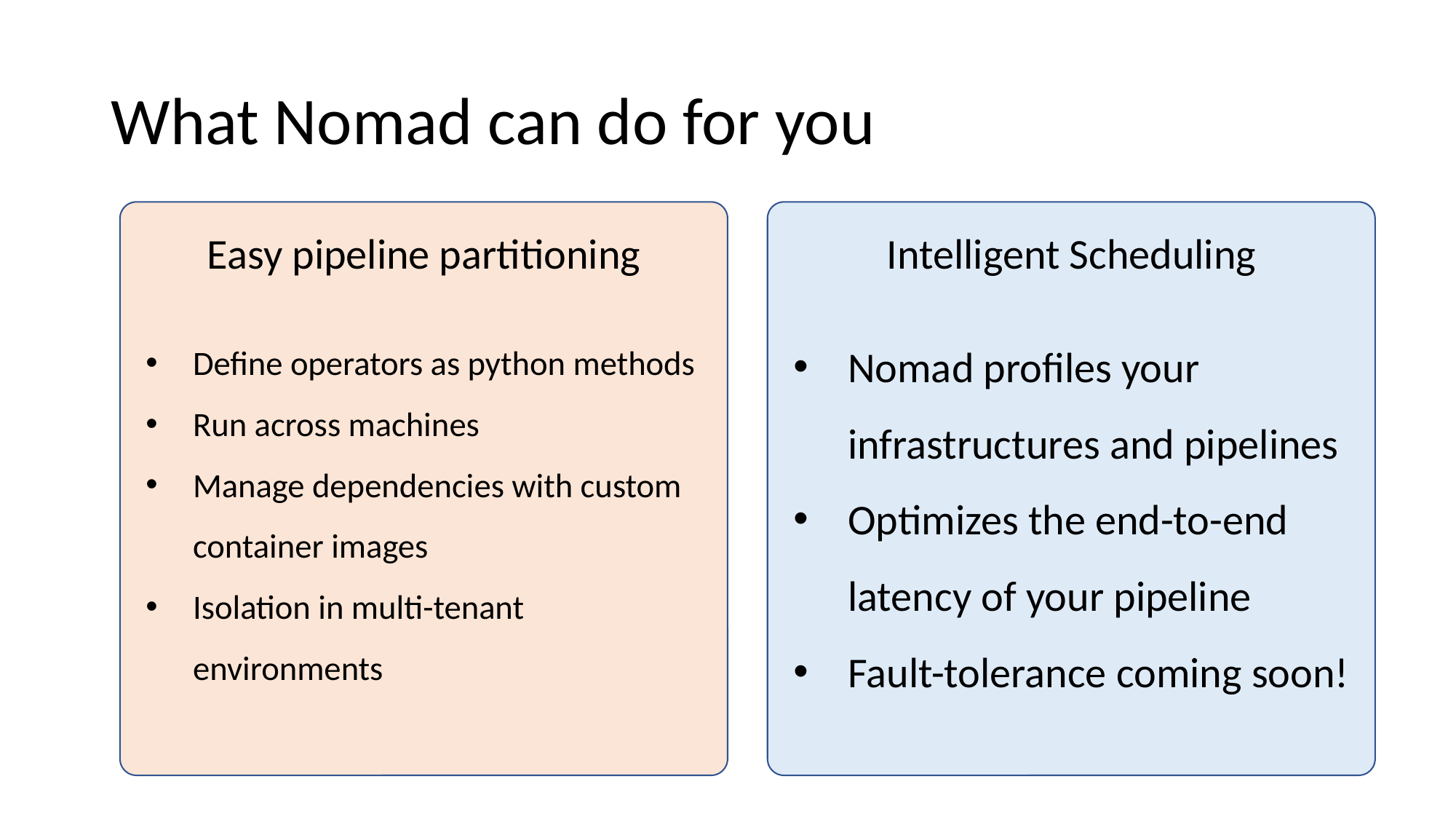

# What Nomad can do for you

Easy pipeline partitioning
Intelligent Scheduling
Nomad profiles your infrastructures and pipelines
Optimizes the end-to-end latency of your pipeline
Fault-tolerance coming soon!

Define operators as python methods
Run across machines
Manage dependencies with custom container images
Isolation in multi-tenant environments